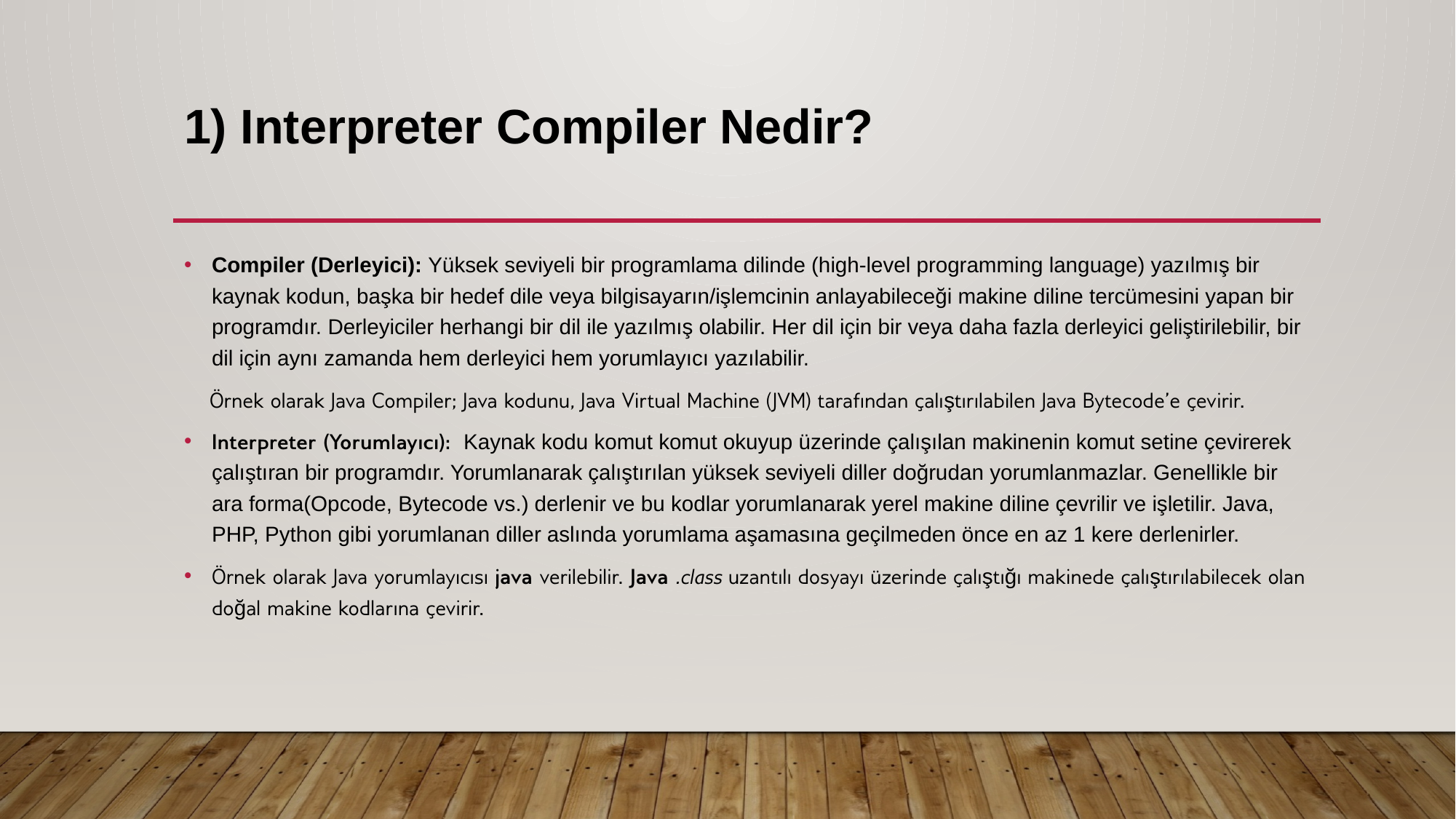

# 1) Interpreter Compiler Nedir?
Compiler (Derleyici): Yüksek seviyeli bir programlama dilinde (high-level programming language) yazılmış bir kaynak kodun, başka bir hedef dile veya bilgisayarın/işlemcinin anlayabileceği makine diline tercümesini yapan bir programdır. Derleyiciler herhangi bir dil ile yazılmış olabilir. Her dil için bir veya daha fazla derleyici geliştirilebilir, bir dil için aynı zamanda hem derleyici hem yorumlayıcı yazılabilir.
    Örnek olarak Java Compiler; Java kodunu, Java Virtual Machine (JVM) tarafından çalıştırılabilen Java Bytecode’e çevirir.
Interpreter (Yorumlayıcı):  Kaynak kodu komut komut okuyup üzerinde çalışılan makinenin komut setine çevirerek çalıştıran bir programdır. Yorumlanarak çalıştırılan yüksek seviyeli diller doğrudan yorumlanmazlar. Genellikle bir ara forma(Opcode, Bytecode vs.) derlenir ve bu kodlar yorumlanarak yerel makine diline çevrilir ve işletilir. Java, PHP, Python gibi yorumlanan diller aslında yorumlama aşamasına geçilmeden önce en az 1 kere derlenirler.
Örnek olarak Java yorumlayıcısı java verilebilir. Java .class uzantılı dosyayı üzerinde çalıştığı makinede çalıştırılabilecek olan doğal makine kodlarına çevirir.